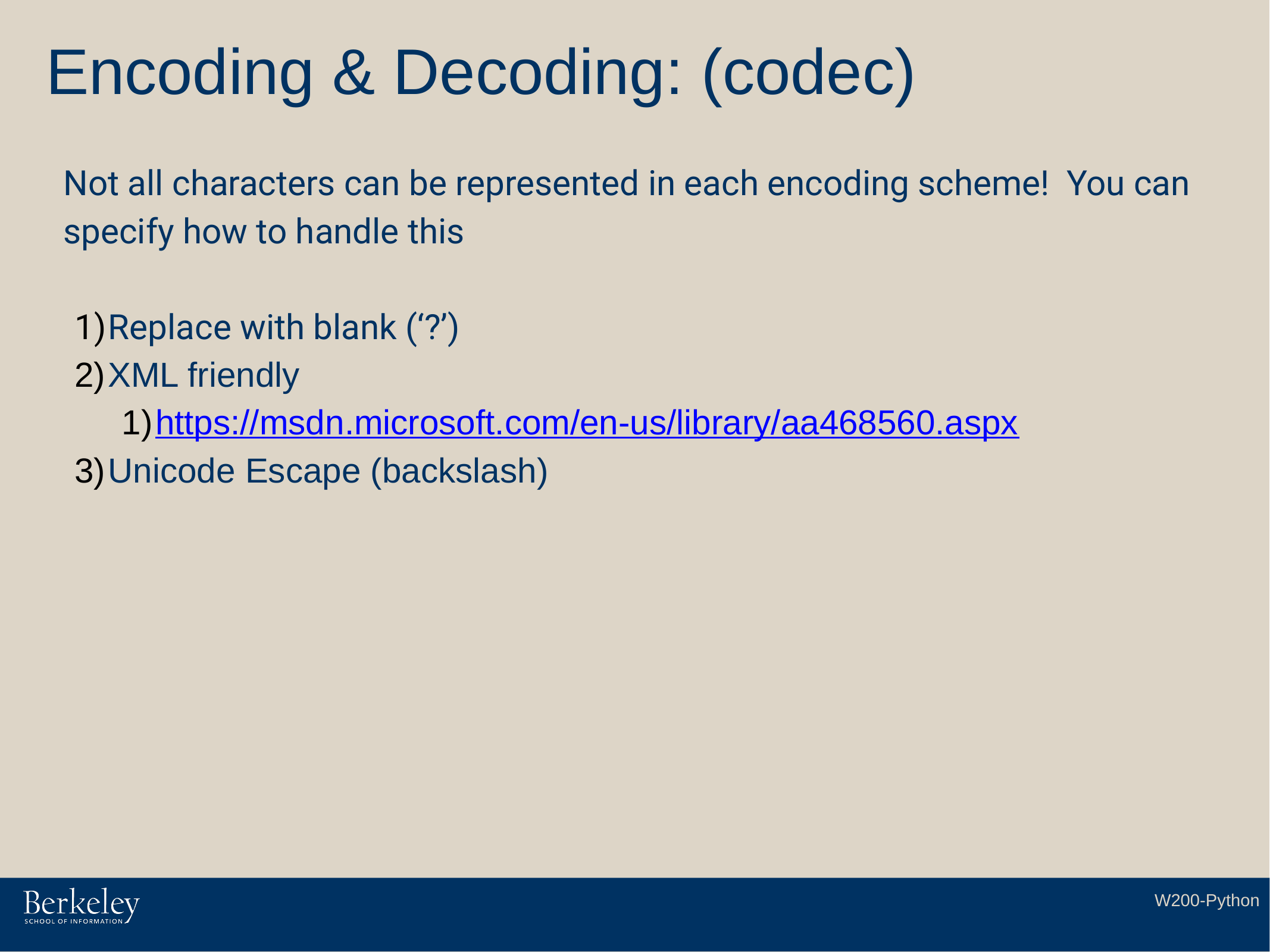

# Encoding & Decoding: (codec)
Not all characters can be represented in each encoding scheme!  You can specify how to handle this

Replace with blank (‘?’)
XML friendly
https://msdn.microsoft.com/en-us/library/aa468560.aspx
Unicode Escape (backslash)
16